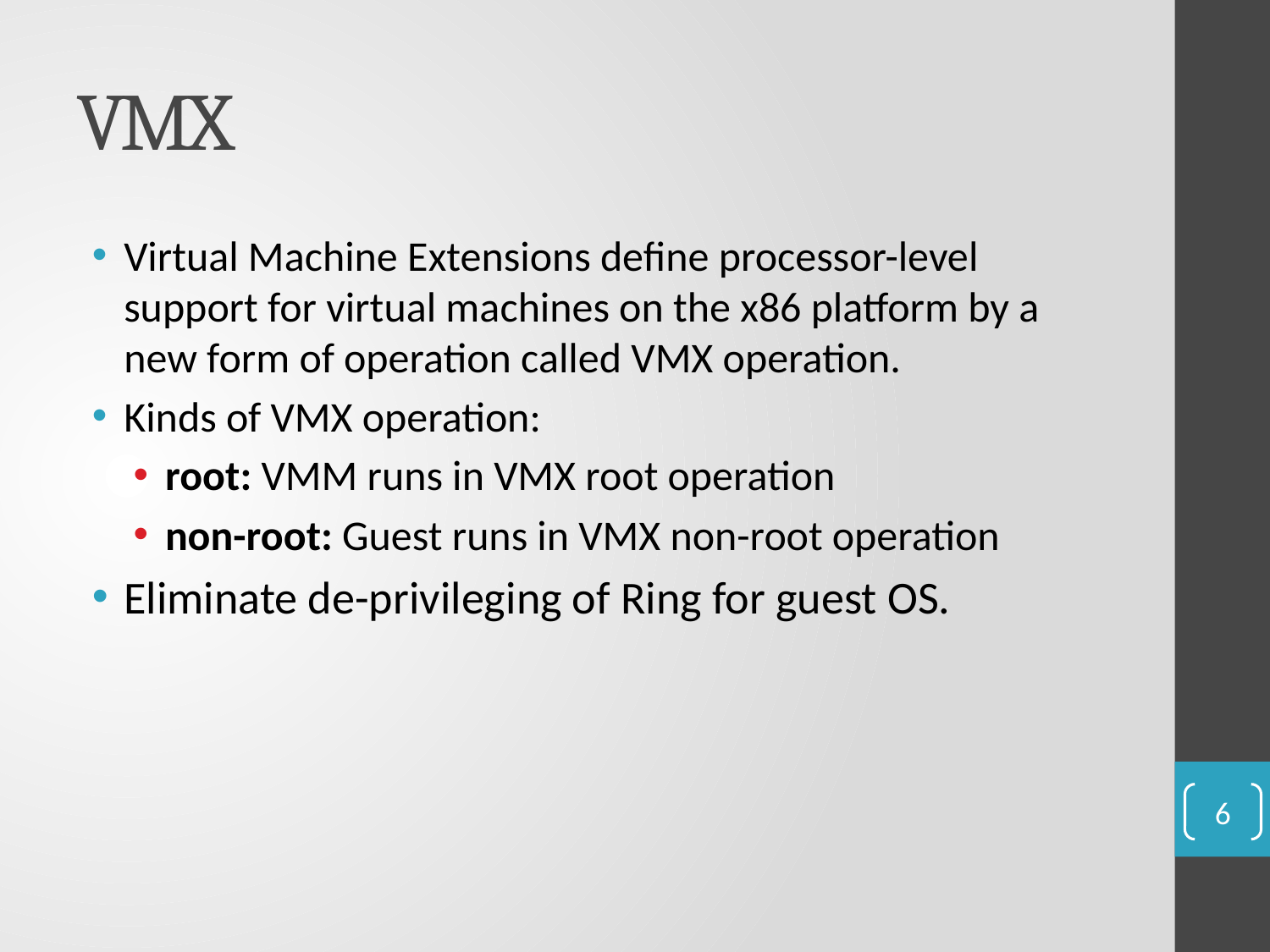

# VMX
Virtual Machine Extensions define processor-level support for virtual machines on the x86 platform by a new form of operation called VMX operation.
Kinds of VMX operation:
root: VMM runs in VMX root operation
non-root: Guest runs in VMX non-root operation
Eliminate de-privileging of Ring for guest OS.

6